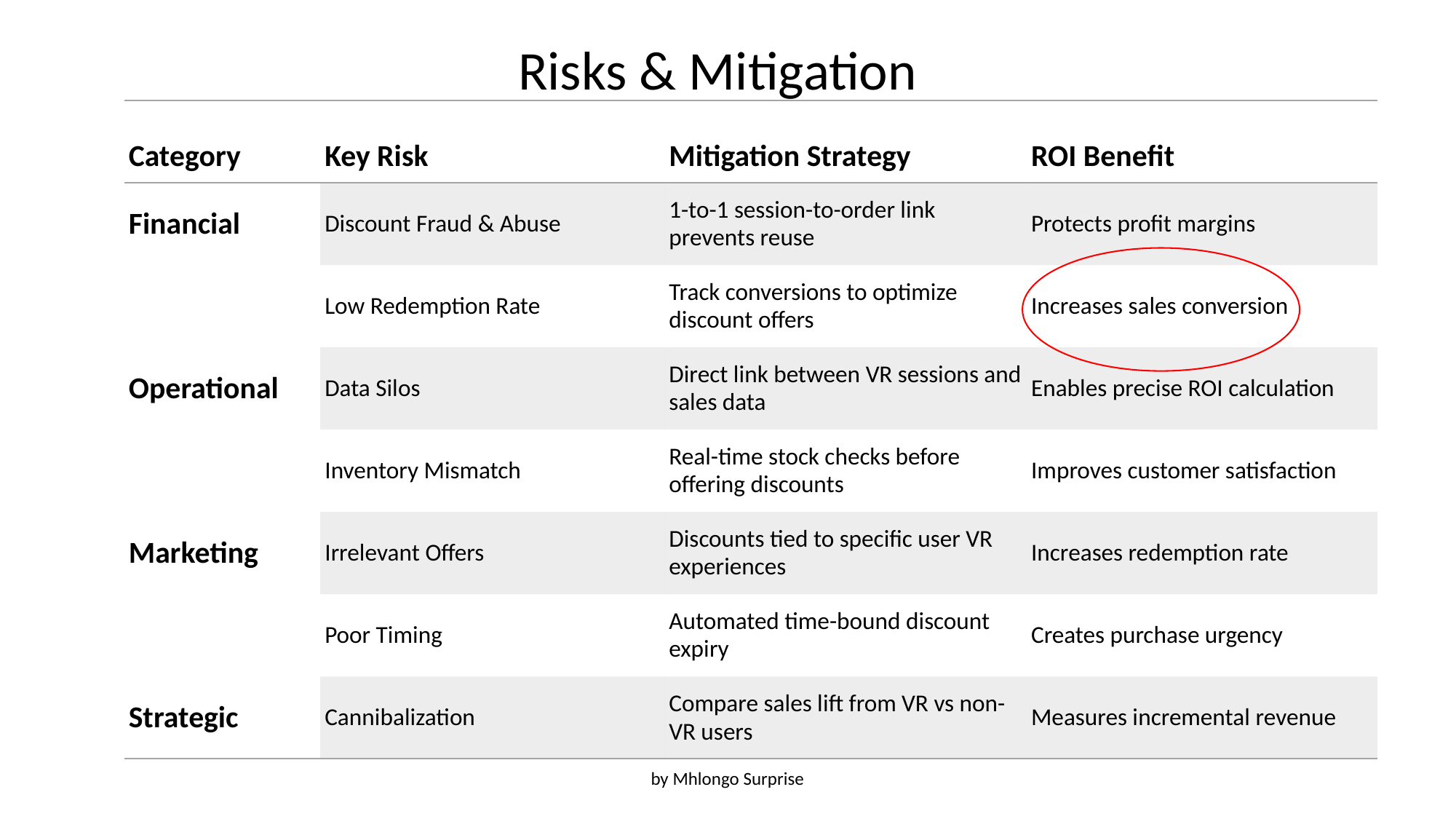

# Risks & Mitigation
| Category | Key Risk | Mitigation Strategy | ROI Benefit |
| --- | --- | --- | --- |
| Financial | Discount Fraud & Abuse | 1-to-1 session-to-order link prevents reuse | Protects profit margins |
|  | Low Redemption Rate | Track conversions to optimize discount offers | Increases sales conversion |
| Operational | Data Silos | Direct link between VR sessions and sales data | Enables precise ROI calculation |
|  | Inventory Mismatch | Real-time stock checks before offering discounts | Improves customer satisfaction |
| Marketing | Irrelevant Offers | Discounts tied to specific user VR experiences | Increases redemption rate |
|  | Poor Timing | Automated time-bound discount expiry | Creates purchase urgency |
| Strategic | Cannibalization | Compare sales lift from VR vs non-VR users | Measures incremental revenue |

by Mhlongo Surprise